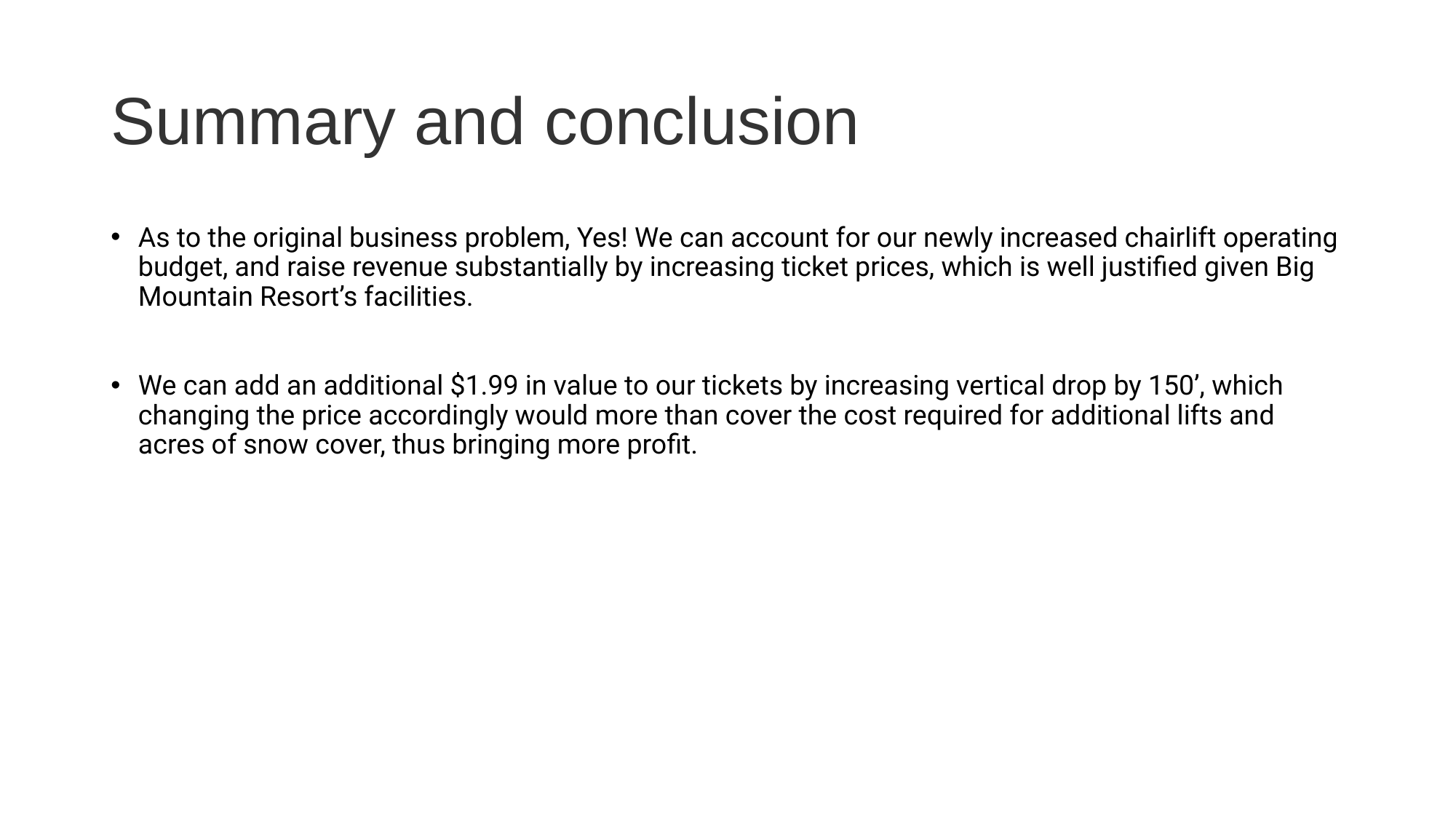

# Summary and conclusion
As to the original business problem, Yes! We can account for our newly increased chairlift operating budget, and raise revenue substantially by increasing ticket prices, which is well justified given Big Mountain Resort’s facilities.

We can add an additional $1.99 in value to our tickets by increasing vertical drop by 150’, which changing the price accordingly would more than cover the cost required for additional lifts and acres of snow cover, thus bringing more profit.